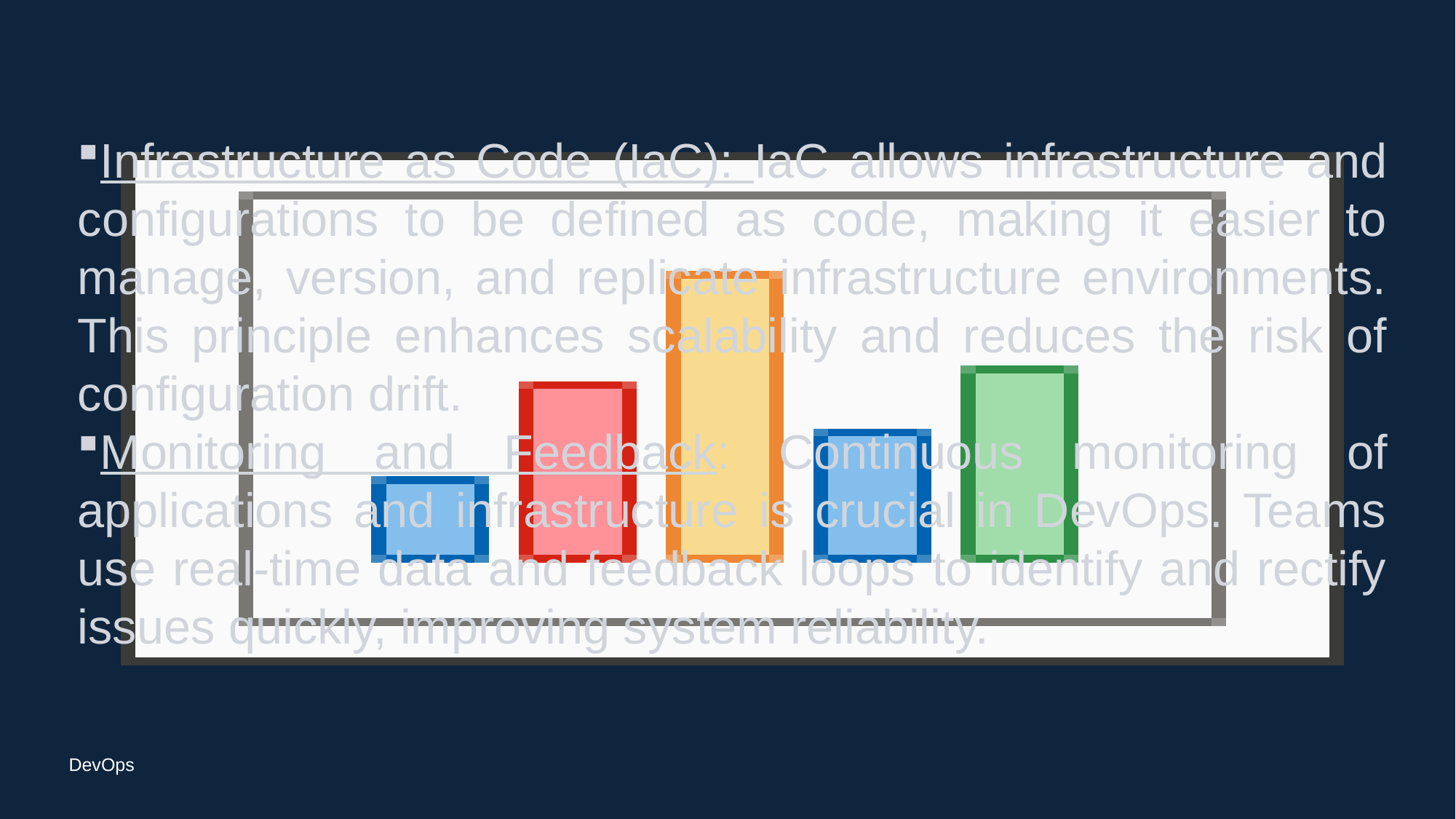

Infrastructure as Code (IaC): IaC allows infrastructure and configurations to be defined as code, making it easier to manage, version, and replicate infrastructure environments. This principle enhances scalability and reduces the risk of configuration drift.
Monitoring and Feedback: Continuous monitoring of applications and infrastructure is crucial in DevOps. Teams use real-time data and feedback loops to identify and rectify issues quickly, improving system reliability.

DevOps